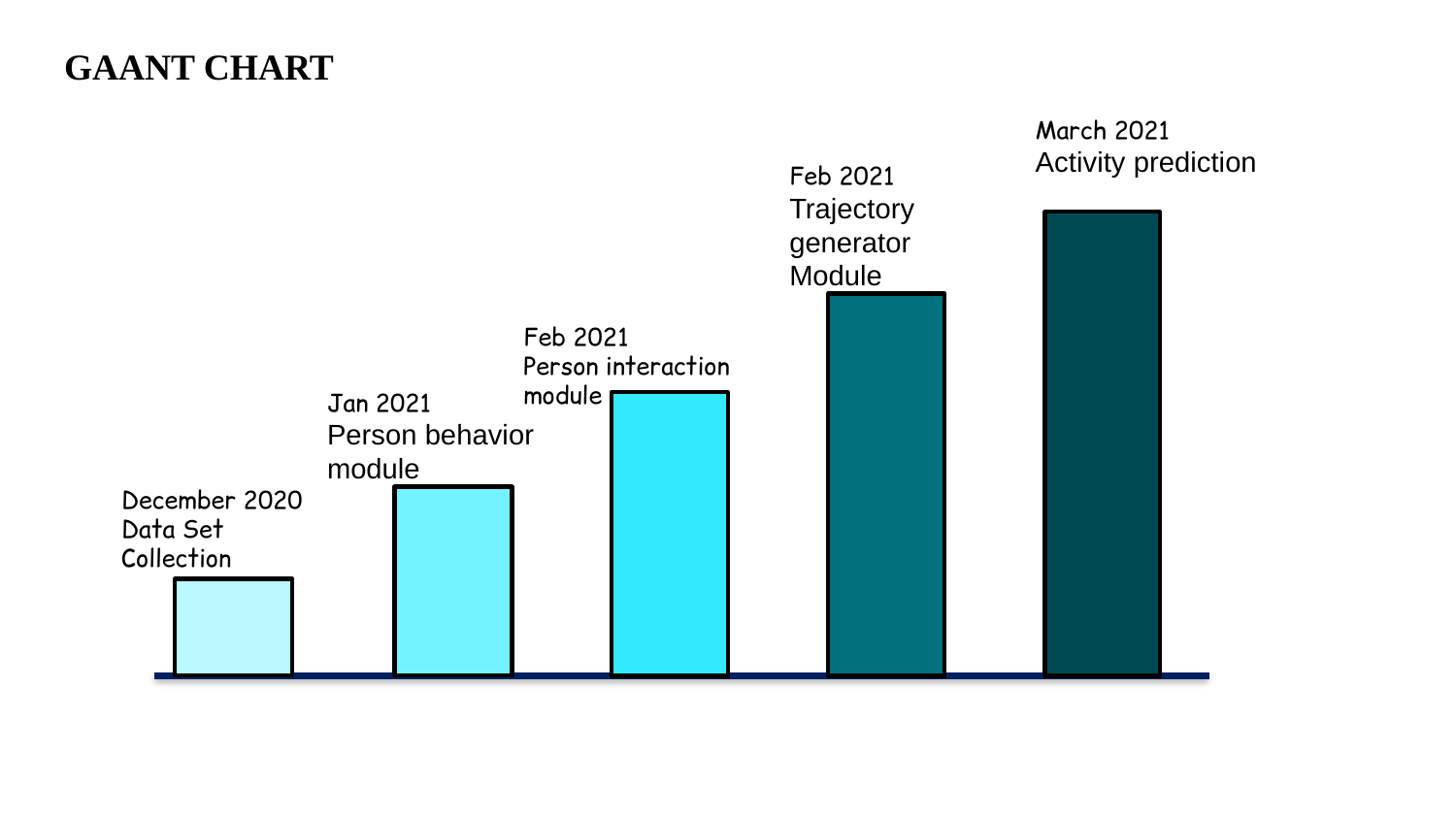

# GAANT CHART
March 2021
Activity prediction
Feb 2021
Trajectory generator Module

Feb 2021
Person interaction module

Jan 2021
Person behavior module

December 2020
Data Set Collection